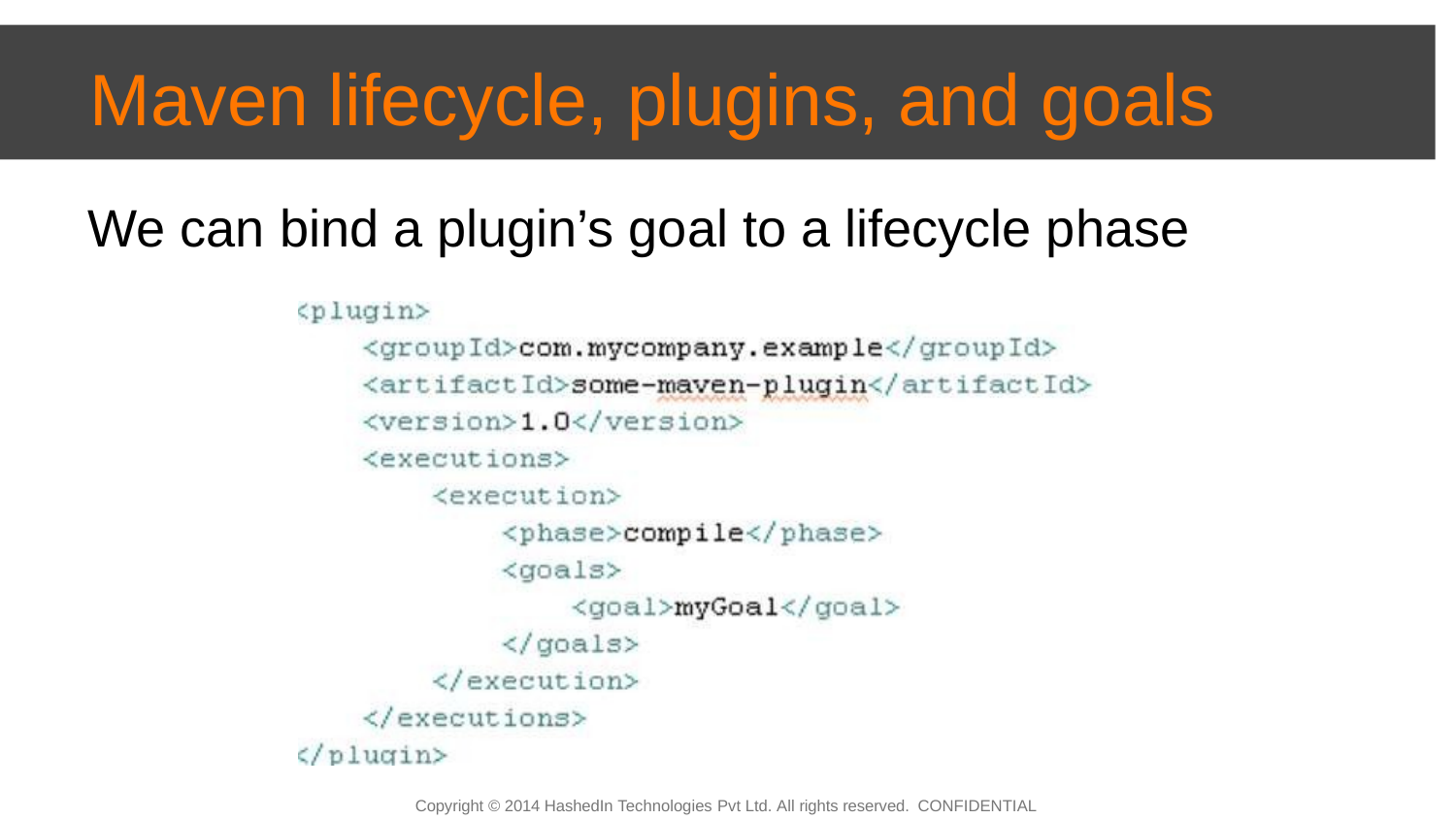

Maven lifecycle, plugins, and goals
We can bind a plugin’s goal to a lifecycle phase

Copyright © 2014 HashedIn Technologies Pvt Ltd. All rights reserved. CONFIDENTIAL